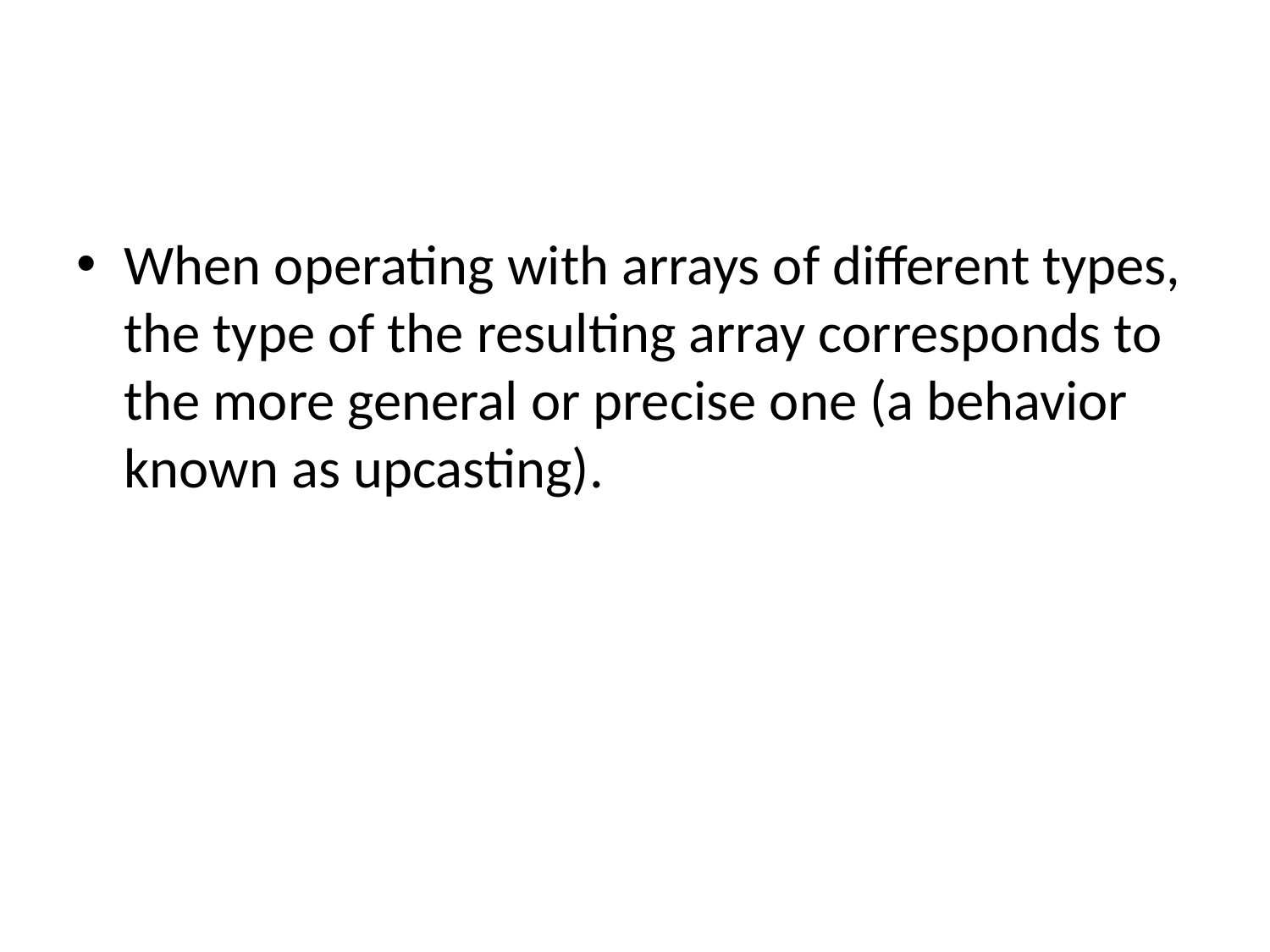

#
When operating with arrays of different types, the type of the resulting array corresponds to the more general or precise one (a behavior known as upcasting).